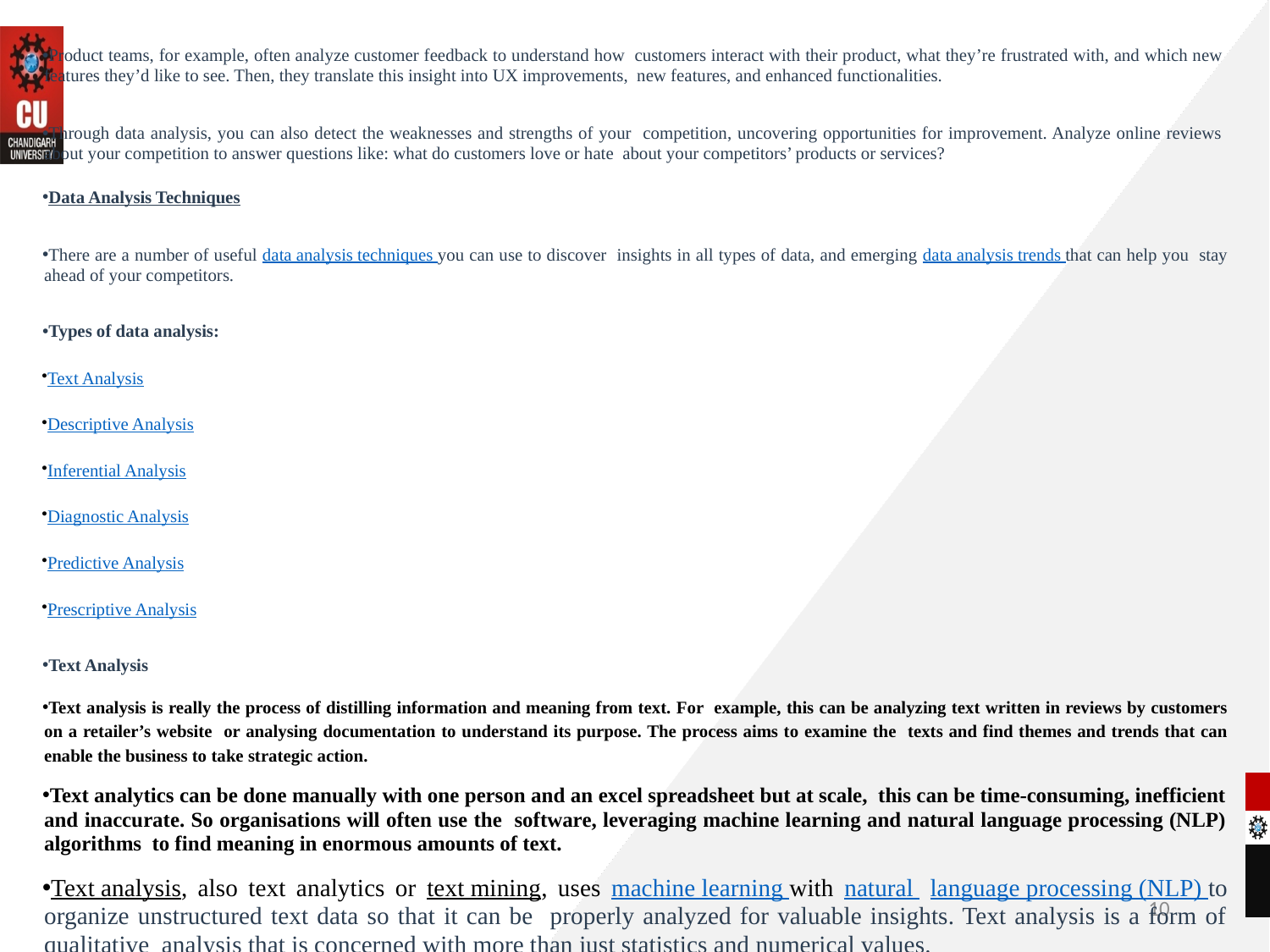

Product teams, for example, often analyze customer feedback to understand how  customers interact with their product, what they’re frustrated with, and which new  features they’d like to see. Then, they translate this insight into UX improvements,  new features, and enhanced functionalities.

Through data analysis, you can also detect the weaknesses and strengths of your  competition, uncovering opportunities for improvement. Analyze online reviews  about your competition to answer questions like: what do customers love or hate  about your competitors’ products or services?
Data Analysis Techniques

There are a number of useful data analysis techniques you can use to discover  insights in all types of data, and emerging data analysis trends that can help you  stay ahead of your competitors.

Types of data analysis:
Text Analysis
Descriptive Analysis
Inferential Analysis
Diagnostic Analysis
Predictive Analysis
Prescriptive Analysis

Text Analysis
Text analysis is really the process of distilling information and meaning from text. For  example, this can be analyzing text written in reviews by customers on a retailer’s website  or analysing documentation to understand its purpose. The process aims to examine the  texts and find themes and trends that can enable the business to take strategic action.
Text analytics can be done manually with one person and an excel spreadsheet but at scale,  this can be time-consuming, inefficient and inaccurate. So organisations will often use the  software, leveraging machine learning and natural language processing (NLP) algorithms  to find meaning in enormous amounts of text.
Text analysis, also text analytics or text mining, uses machine learning with natural  language processing (NLP) to organize unstructured text data so that it can be  properly analyzed for valuable insights. Text analysis is a form of qualitative  analysis that is concerned with more than just statistics and numerical values.
10